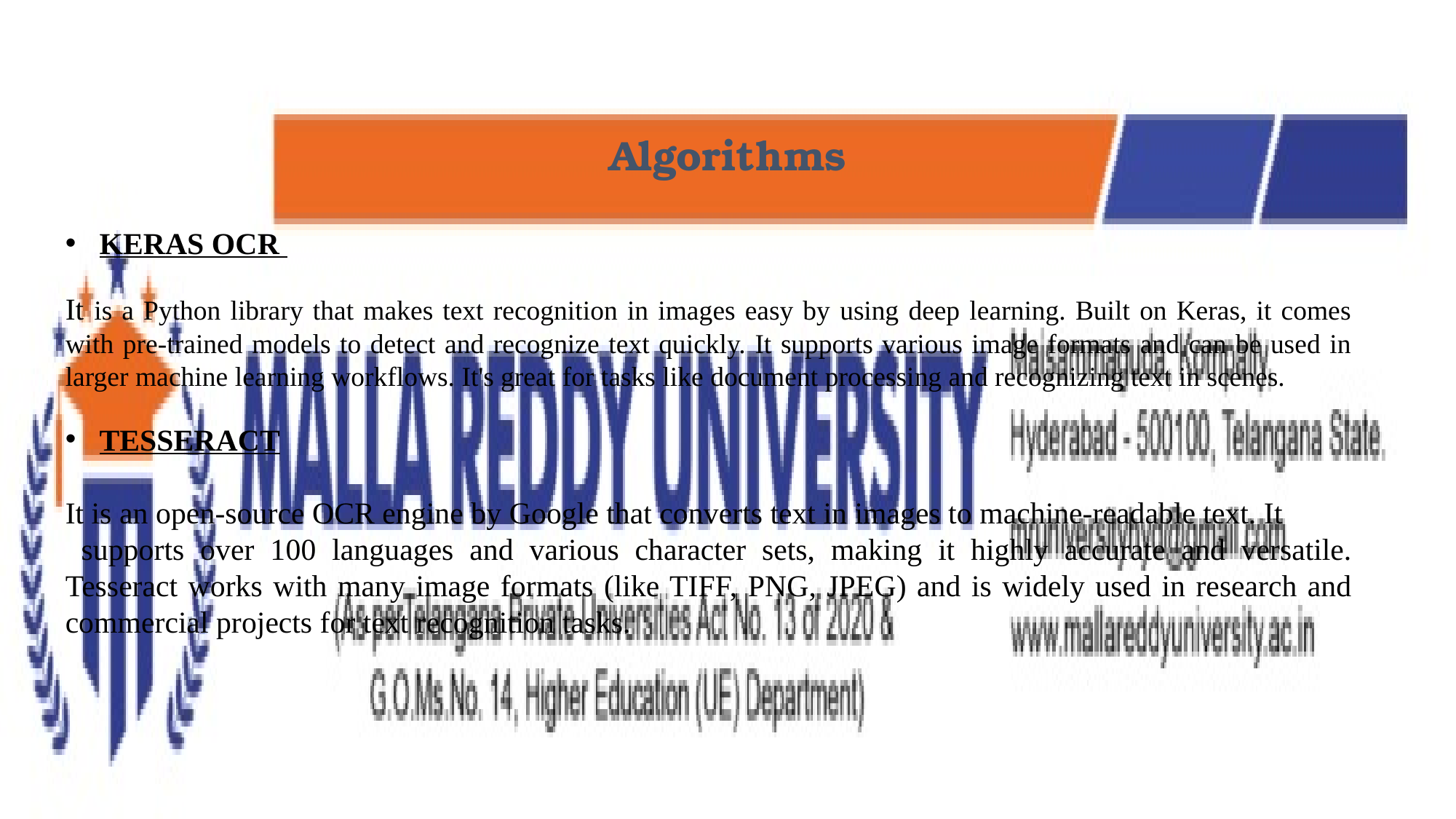

Algorithms

KERAS OCR

It is a Python library that makes text recognition in images easy by using deep learning. Built on Keras, it comes with pre-trained models to detect and recognize text quickly. It supports various image formats and can be used in larger machine learning workflows. It's great for tasks like document processing and recognizing text in scenes.

TESSERACT

It is an open-source OCR engine by Google that converts text in images to machine-readable text. It           supports over 100 languages and various character sets, making it highly accurate and versatile. Tesseract works with many image formats (like TIFF, PNG, JPEG) and is widely used in research and commercial projects for text recognition tasks.